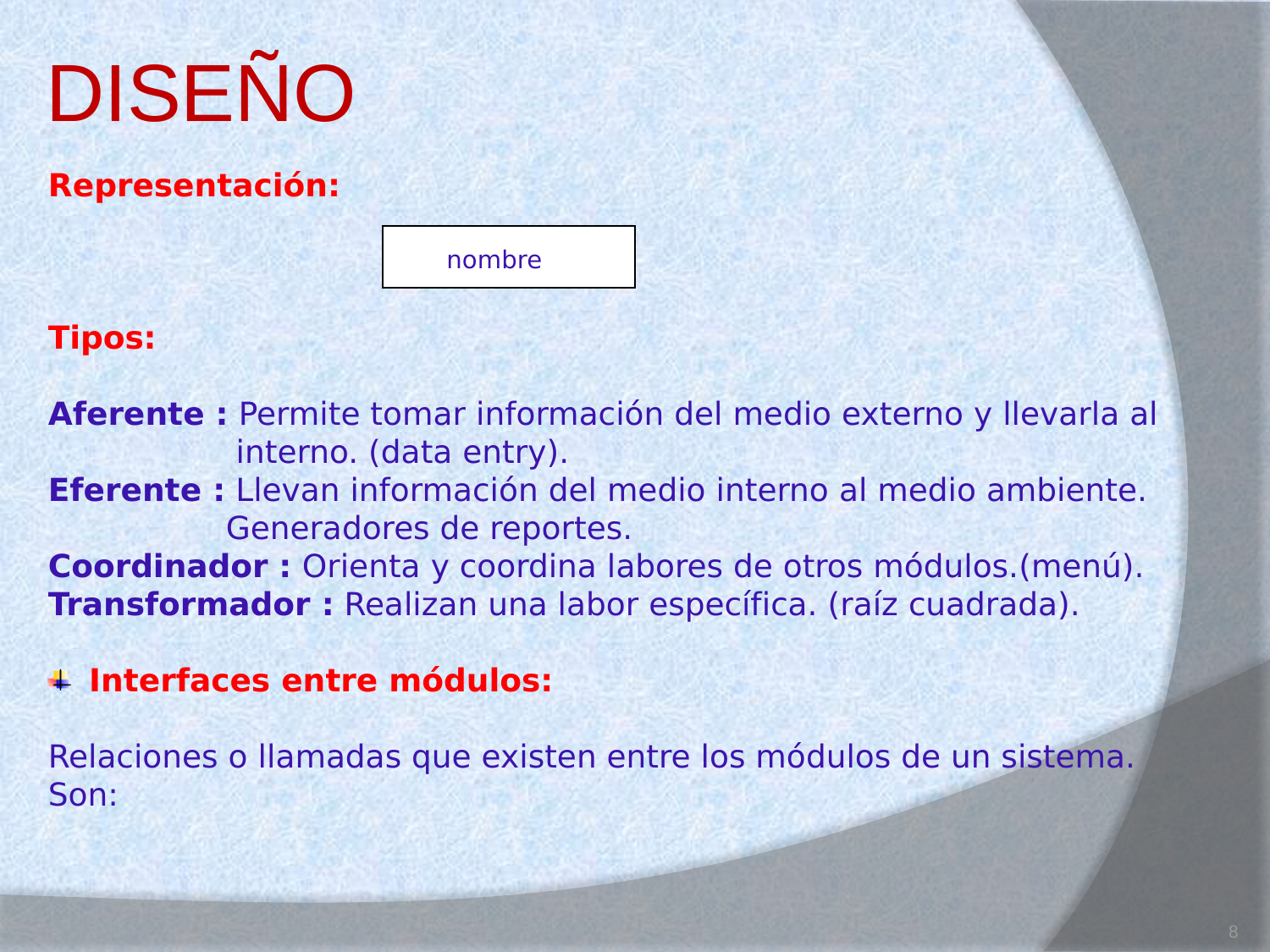

# DISEÑO
Representación:

Tipos:

Aferente : Permite tomar información del medio externo y llevarla al
	      interno. (data entry).
Eferente : Llevan información del medio interno al medio ambiente.
	     Generadores de reportes.
Coordinador : Orienta y coordina labores de otros módulos.(menú).
Transformador : Realizan una labor específica. (raíz cuadrada).

 Interfaces entre módulos:

Relaciones o llamadas que existen entre los módulos de un sistema.
Son:

nombre
8